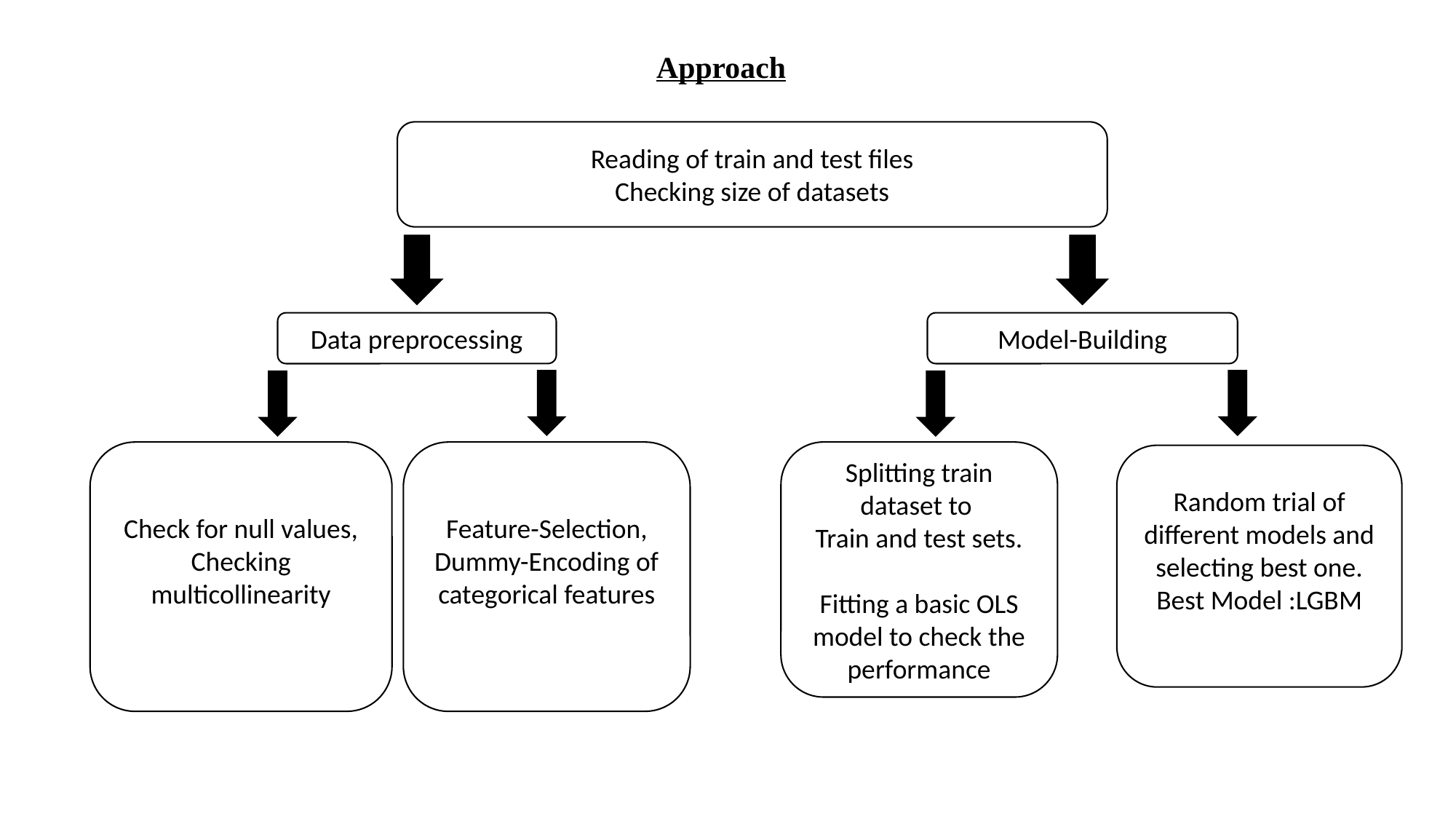

Approach
Reading of train and test files
Checking size of datasets

Data preprocessing
Model-Building

Feature-Selection,
Dummy-Encoding of categorical features

Splitting train dataset to
Train and test sets.

Fitting a basic OLS model to check the performance
Check for null values,
Checking multicollinearity

Random trial of different models and selecting best one.
Best Model :LGBM